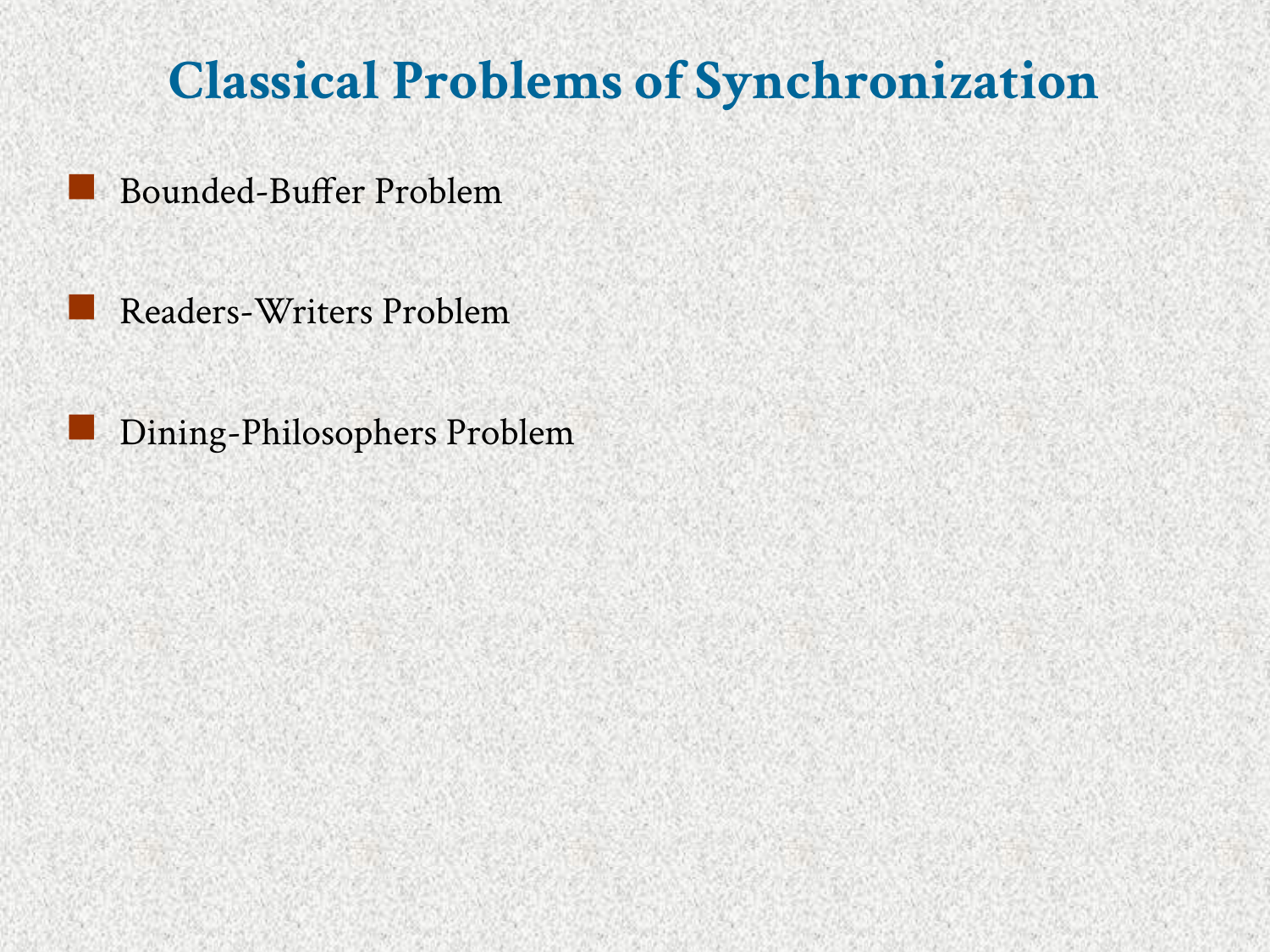

# Classical Problems of Synchronization
Bounded-Buffer Problem

Readers-Writers Problem

Dining-Philosophers Problem